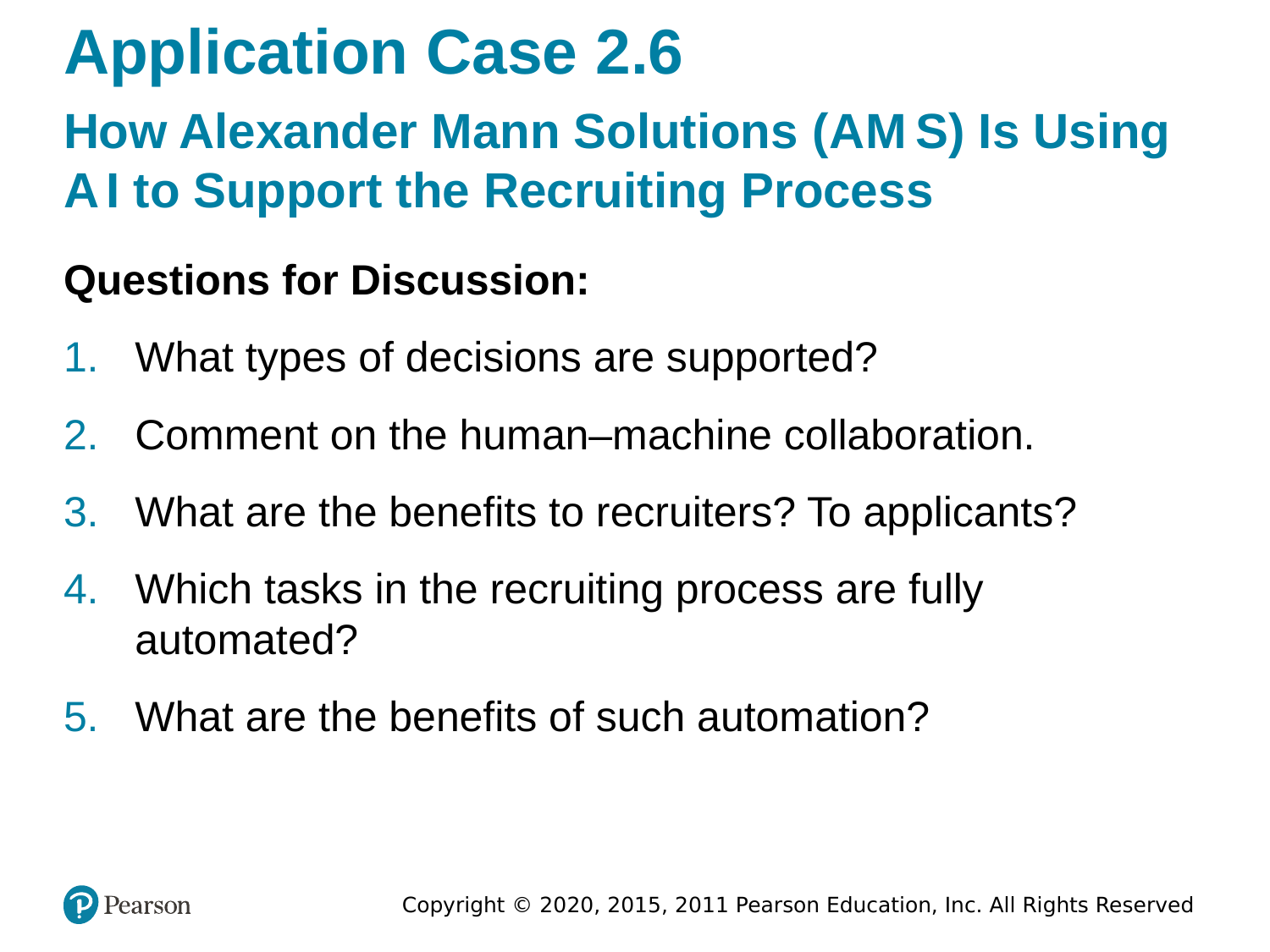

# Application Case 2.6
How Alexander Mann Solutions (A M S) Is Using A I to Support the Recruiting Process
Questions for Discussion:
What types of decisions are supported?
Comment on the human–machine collaboration.
What are the benefits to recruiters? To applicants?
Which tasks in the recruiting process are fully automated?
What are the benefits of such automation?